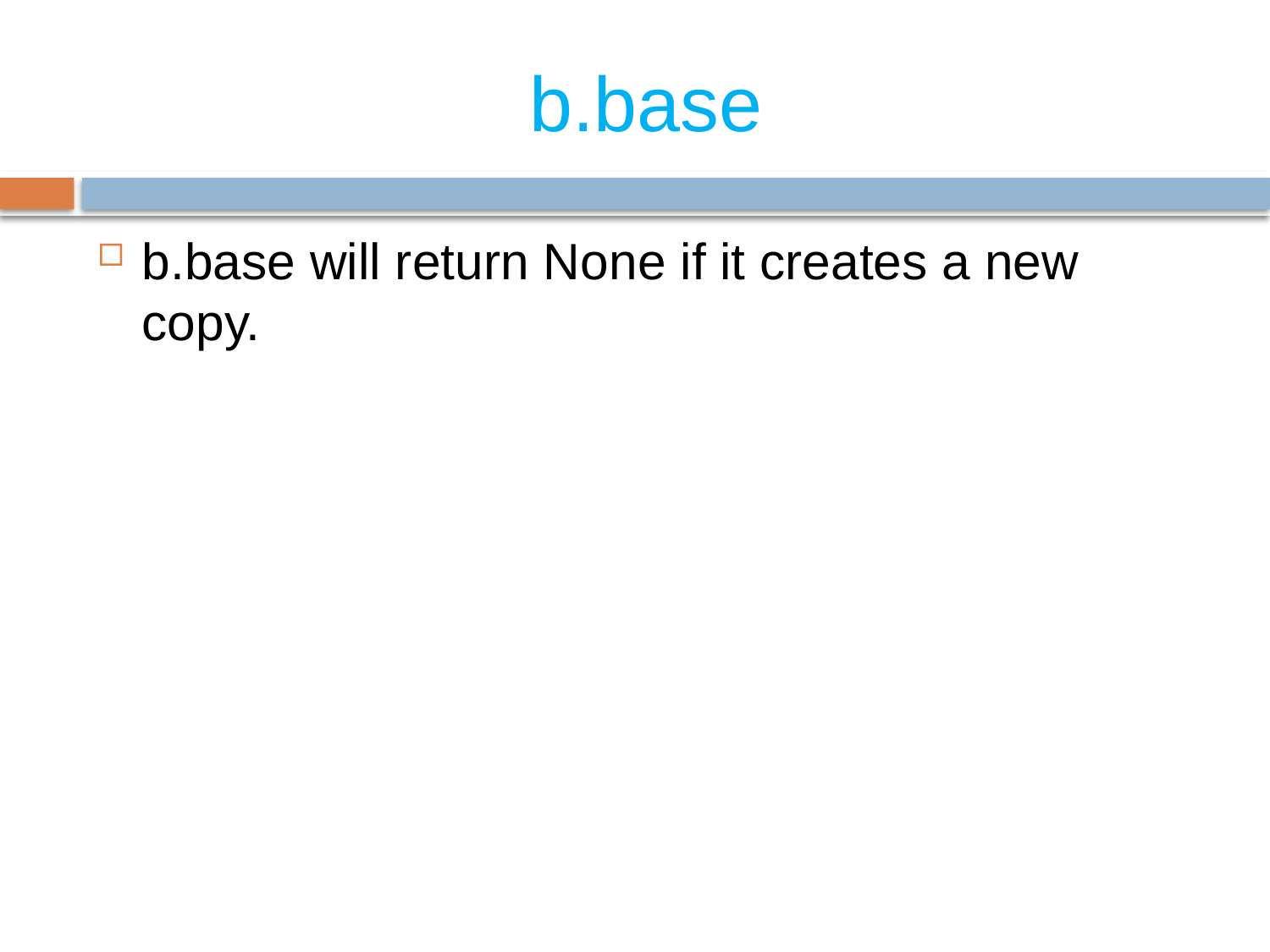

# b.base
b.base will return None if it creates a new copy.